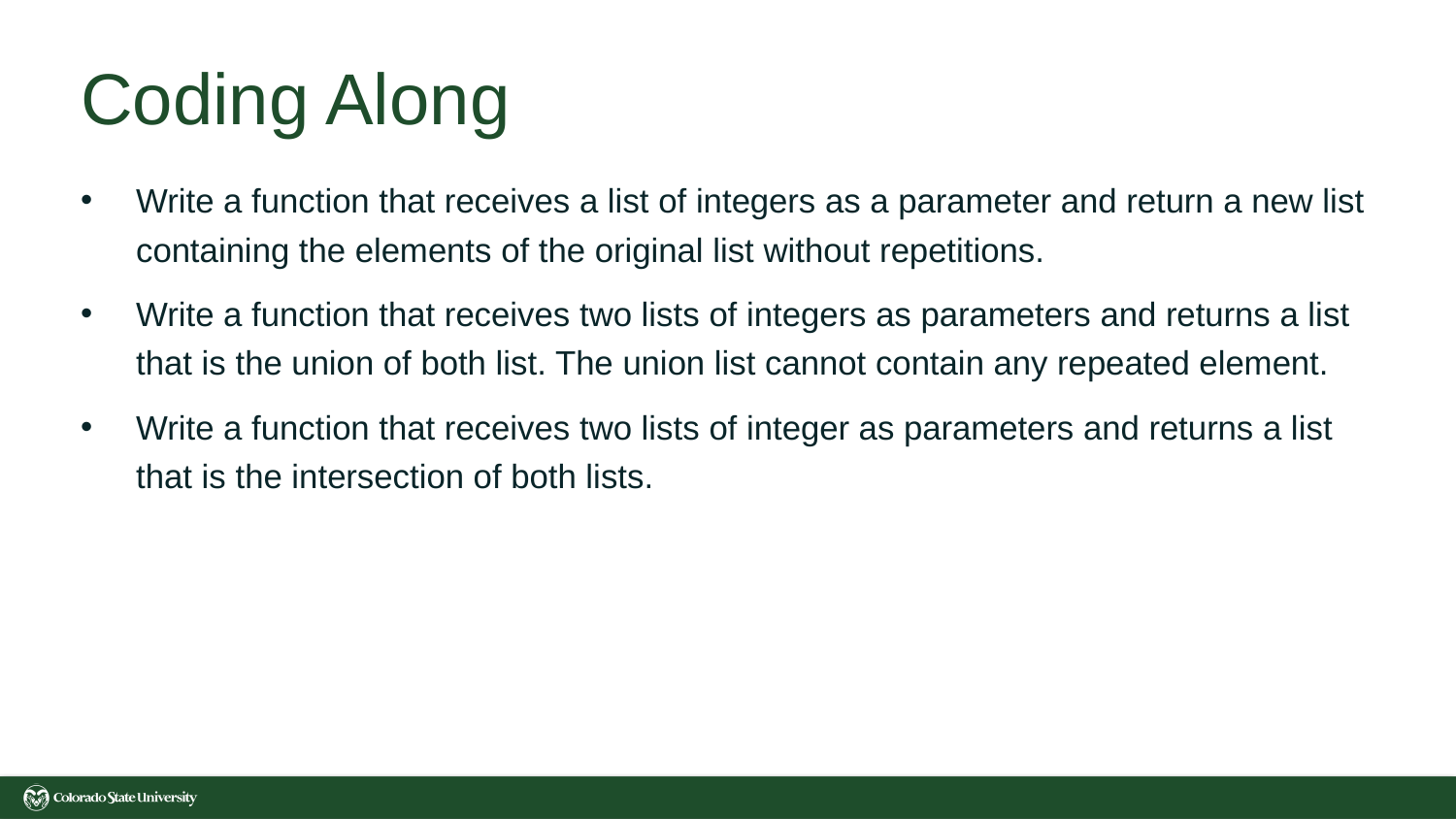

# Coding Along
Write a function that receives a list of integers as a parameter and return a new list containing the elements of the original list without repetitions.
Write a function that receives two lists of integers as parameters and returns a list that is the union of both list. The union list cannot contain any repeated element.
Write a function that receives two lists of integer as parameters and returns a list that is the intersection of both lists.